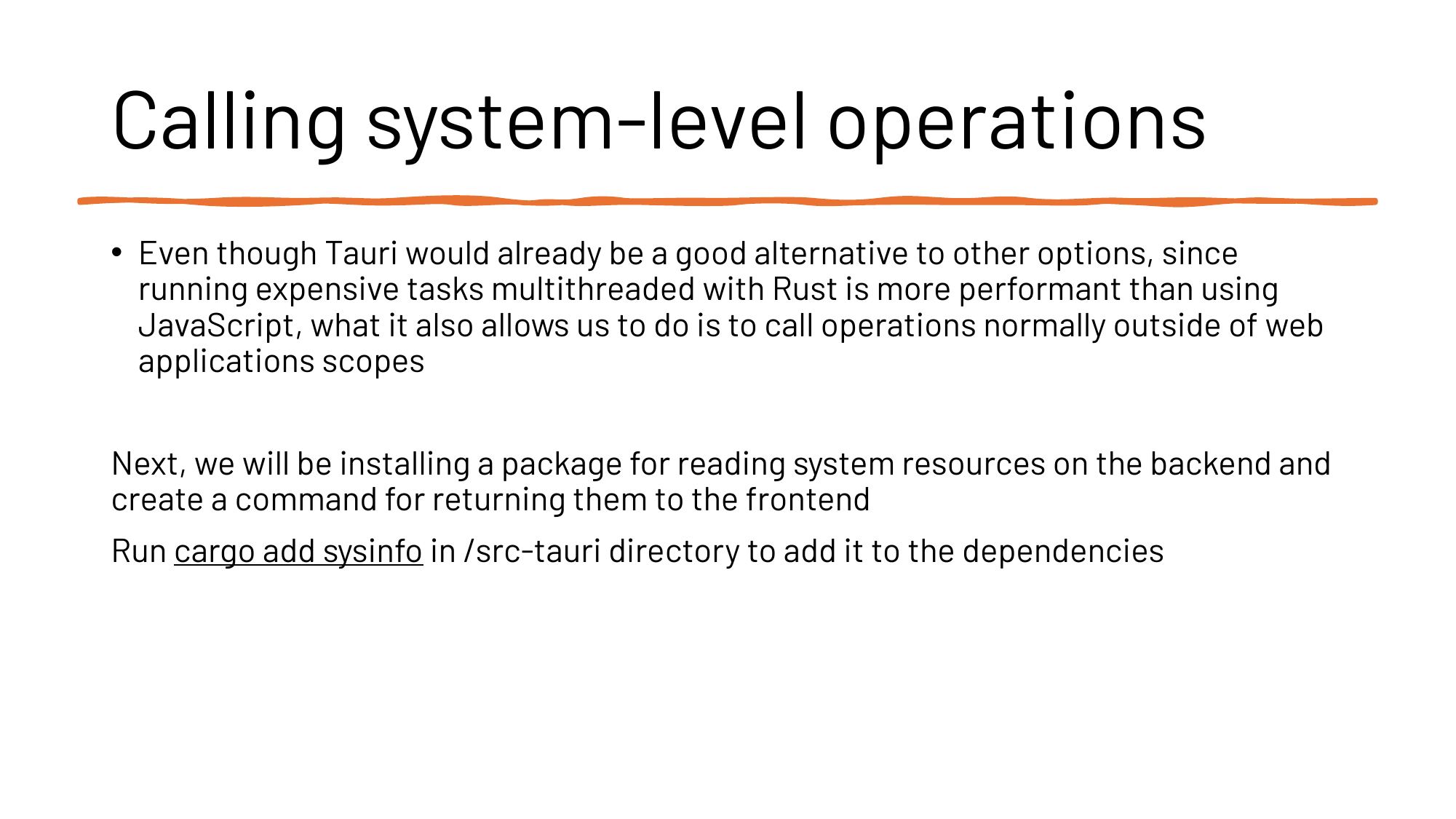

# Calling system-level operations

Even though Tauri would already be a good alternative to other options, since running expensive tasks multithreaded with Rust is more performant than using JavaScript, what it also allows us to do is to call operations normally outside of web applications scopes

Next, we will be installing a package for reading system resources on the backend and create a command for returning them to the frontend
Run cargo add sysinfo in /src-tauri directory to add it to the dependencies